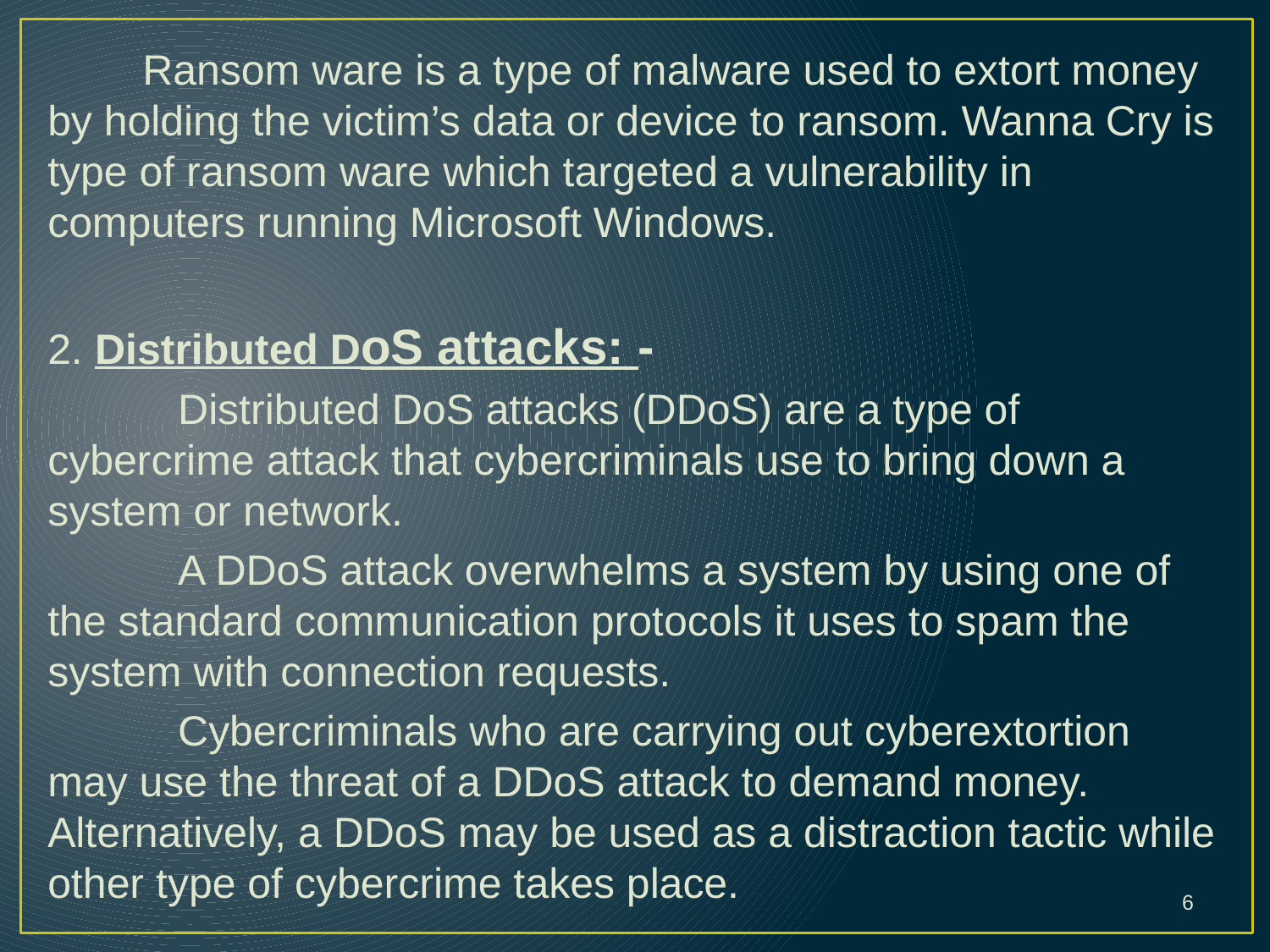

Ransom ware is a type of malware used to extort money by holding the victim’s data or device to ransom. Wanna Cry is type of ransom ware which targeted a vulnerability in computers running Microsoft Windows.

2. Distributed DoS attacks: -
           Distributed DoS attacks (DDoS) are a type of cybercrime attack that cybercriminals use to bring down a system or network.
           A DDoS attack overwhelms a system by using one of the standard communication protocols it uses to spam the system with connection requests.
           Cybercriminals who are carrying out cyberextortion may use the threat of a DDoS attack to demand money. Alternatively, a DDoS may be used as a distraction tactic while other type of cybercrime takes place.
6